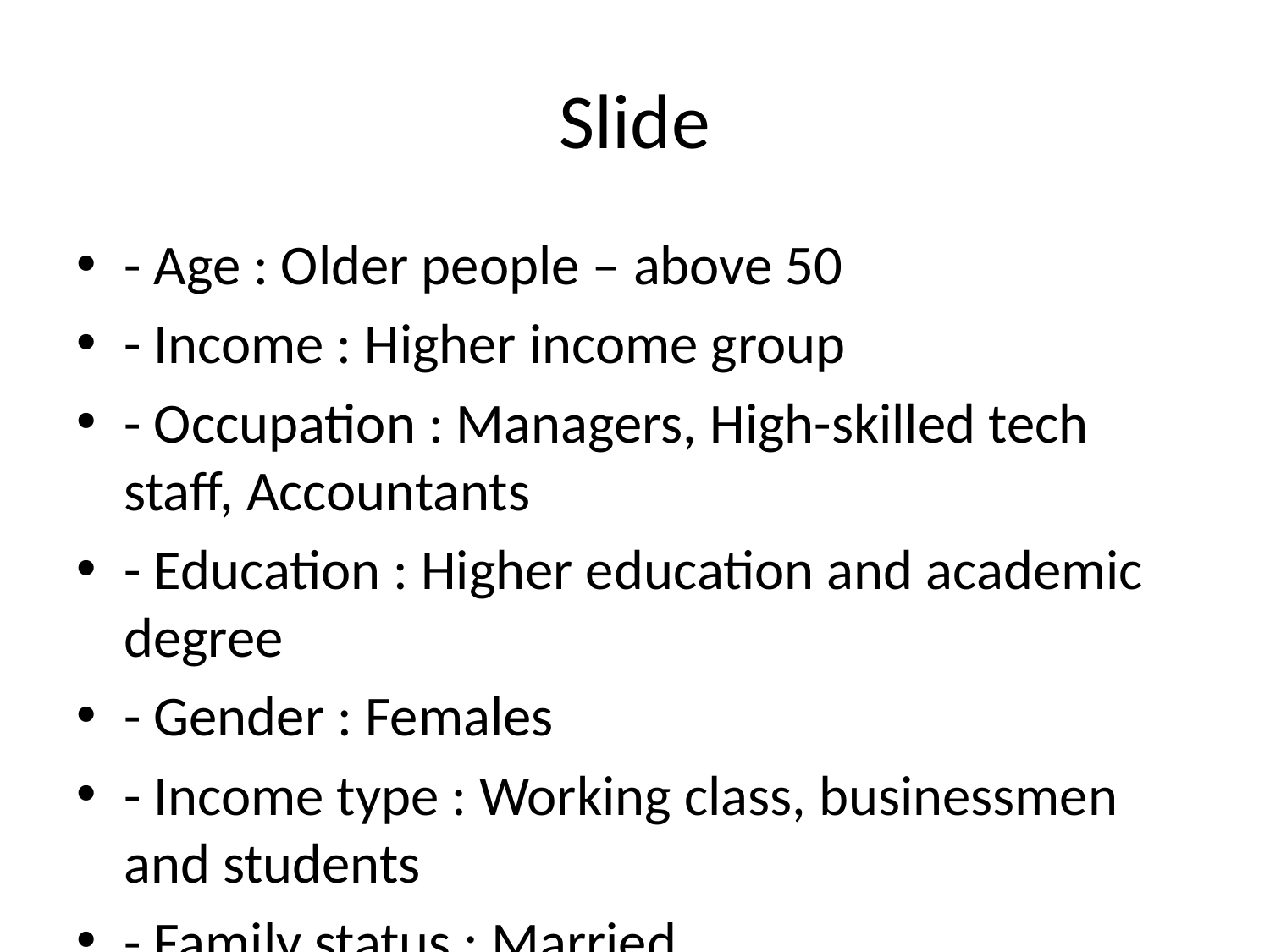

# Slide
- Age : Older people – above 50
- Income : Higher income group
- Occupation : Managers, High-skilled tech staff, Accountants
- Education : Higher education and academic degree
- Gender : Females
- Income type : Working class, businessmen and students
- Family status : Married
- Housing type : Own house/apartment
- Contract type: Revolving loan
- Cash loan purpose : Buying garage, home etc.
- Previous loan status : Unused offer